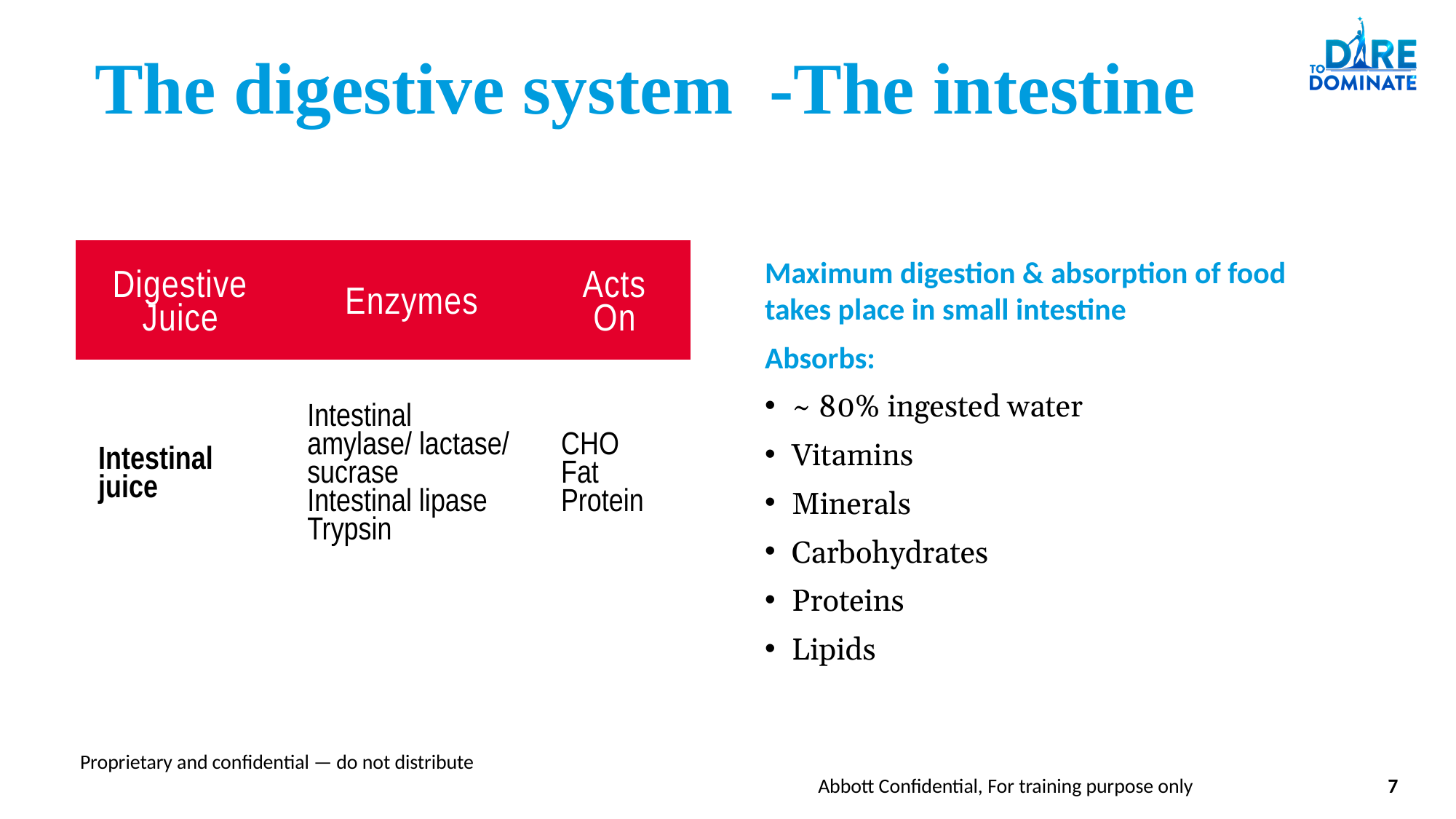

# The digestive system  -The intestine
| Digestive Juice | Enzymes | Acts On |
| --- | --- | --- |
| Intestinal juice | Intestinal amylase/ lactase/ sucrase Intestinal lipase Trypsin | CHO Fat Protein |
Maximum digestion & absorption of food takes place in small intestine
Absorbs:
~ 80% ingested water
Vitamins
Minerals
Carbohydrates
Proteins
Lipids

Abbott Confidential, For training purpose only
7